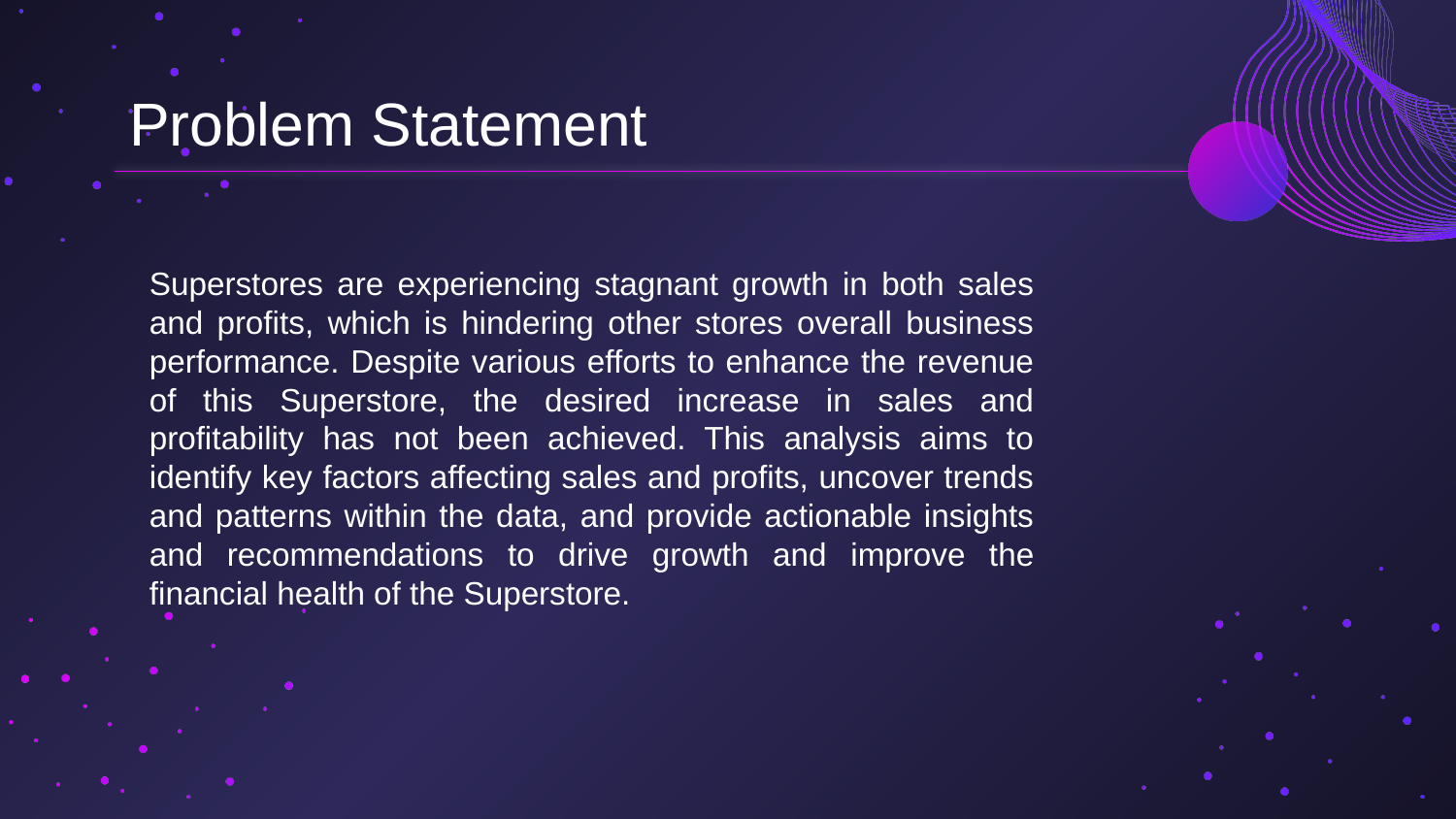

# Problem Statement
Superstores are experiencing stagnant growth in both sales and profits, which is hindering other stores overall business performance. Despite various efforts to enhance the revenue of this Superstore, the desired increase in sales and profitability has not been achieved. This analysis aims to identify key factors affecting sales and profits, uncover trends and patterns within the data, and provide actionable insights and recommendations to drive growth and improve the financial health of the Superstore.